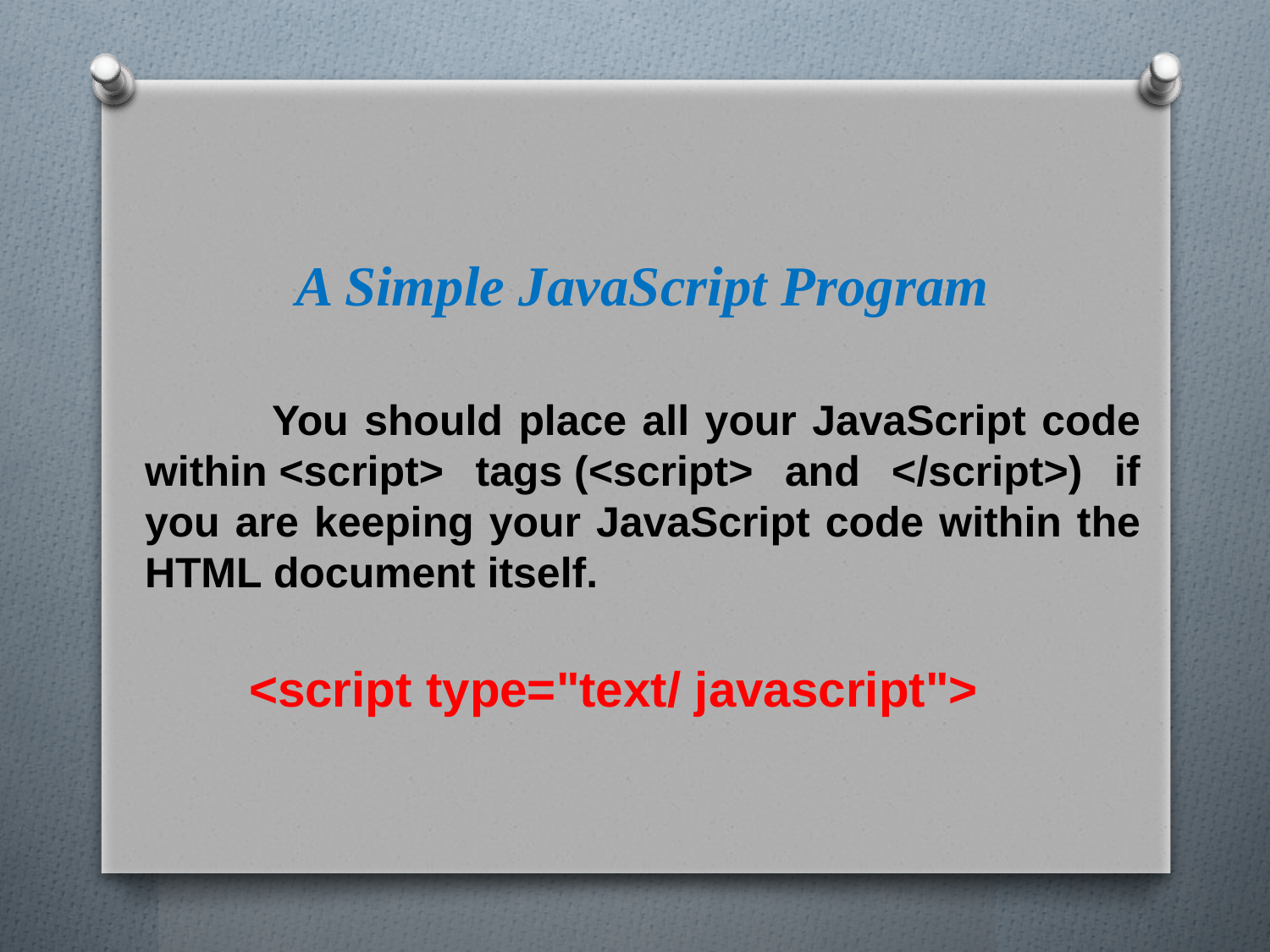

A Simple JavaScript Program

	You should place all your JavaScript code within <script> tags (<script> and </script>) if you are keeping your JavaScript code within the HTML document itself.
<script type="text/ javascript">